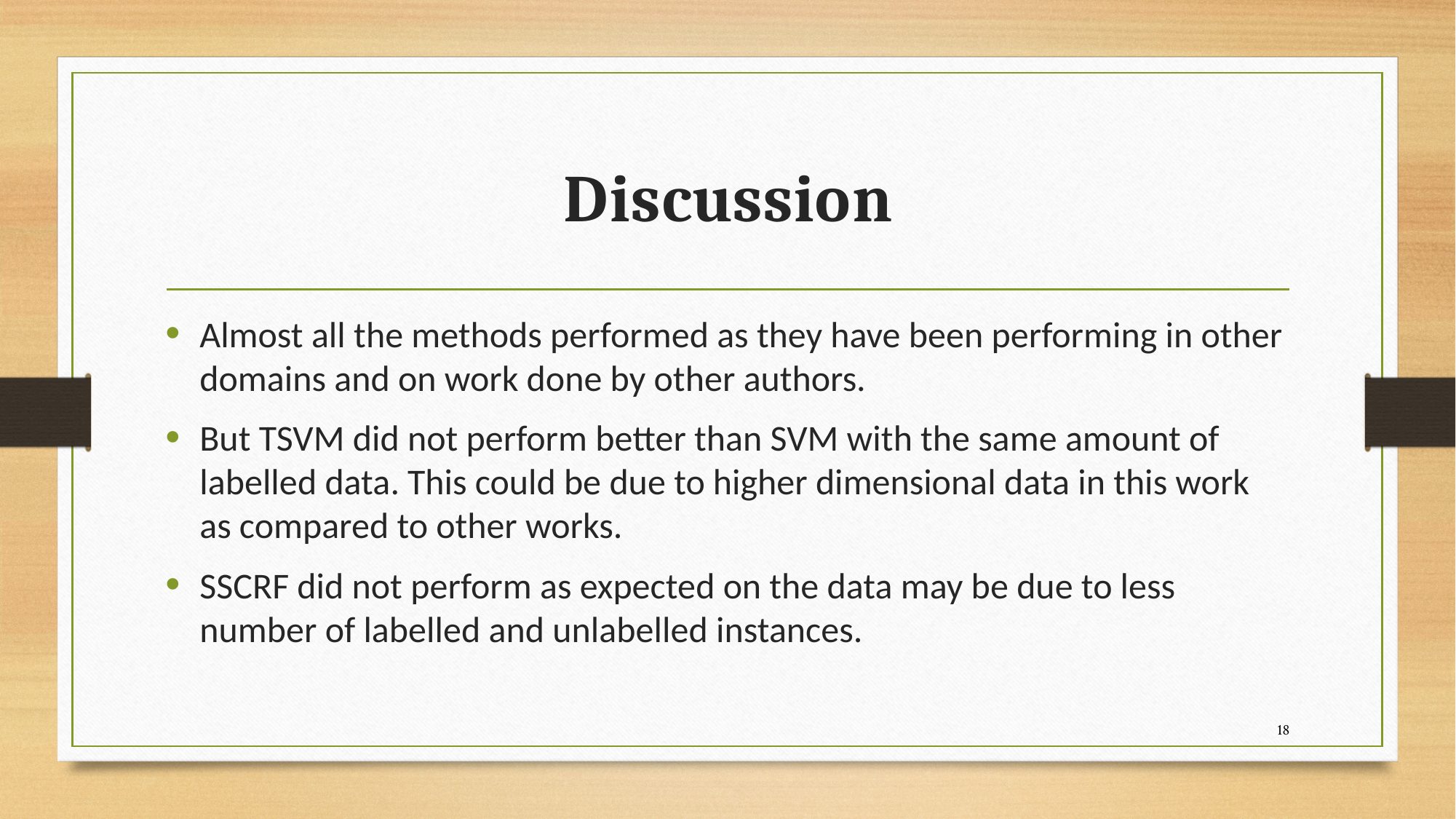

# Discussion
Almost all the methods performed as they have been performing in other domains and on work done by other authors.
But TSVM did not perform better than SVM with the same amount of labelled data. This could be due to higher dimensional data in this work as compared to other works.
SSCRF did not perform as expected on the data may be due to less number of labelled and unlabelled instances.
18